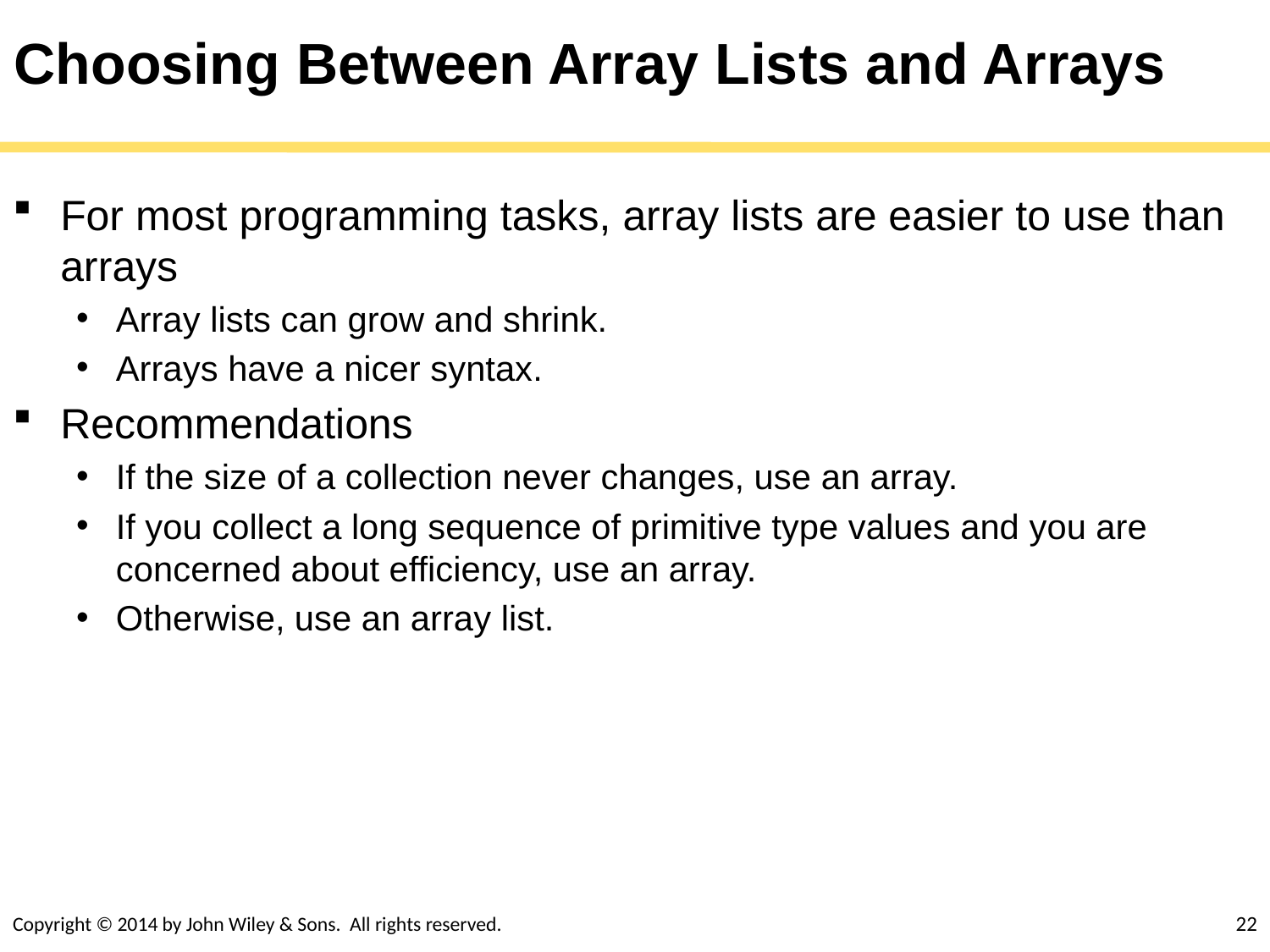

# Choosing Between Array Lists and Arrays
For most programming tasks, array lists are easier to use than arrays
Array lists can grow and shrink.
Arrays have a nicer syntax.
Recommendations
If the size of a collection never changes, use an array.
If you collect a long sequence of primitive type values and you are concerned about efficiency, use an array.
Otherwise, use an array list.